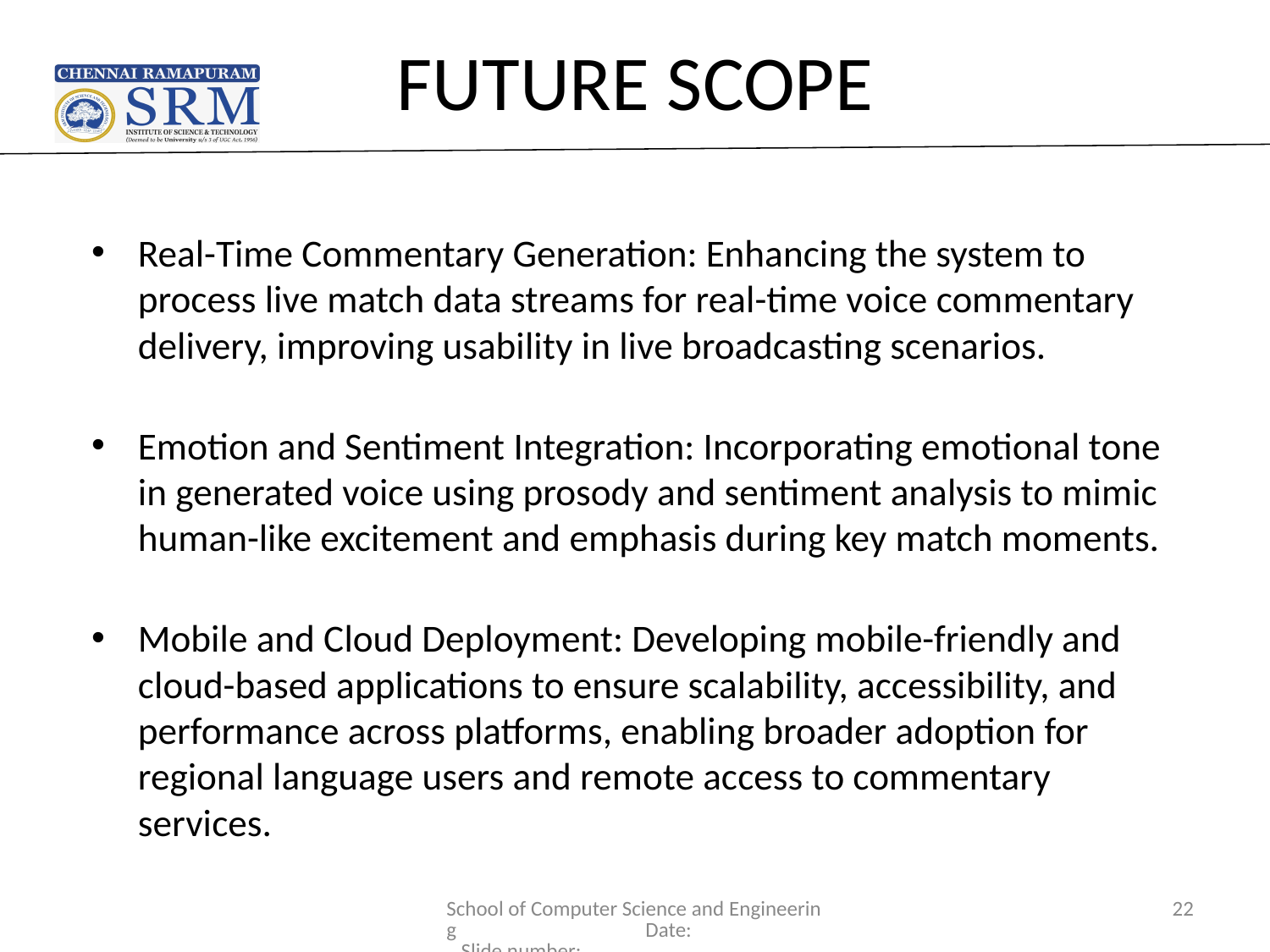

# FUTURE SCOPE
Real-Time Commentary Generation: Enhancing the system to process live match data streams for real-time voice commentary delivery, improving usability in live broadcasting scenarios.

Emotion and Sentiment Integration: Incorporating emotional tone in generated voice using prosody and sentiment analysis to mimic human-like excitement and emphasis during key match moments.

Mobile and Cloud Deployment: Developing mobile-friendly and cloud-based applications to ensure scalability, accessibility, and performance across platforms, enabling broader adoption for regional language users and remote access to commentary services.
School of Computer Science and Engineering                                       Date:                             Slide number:
22